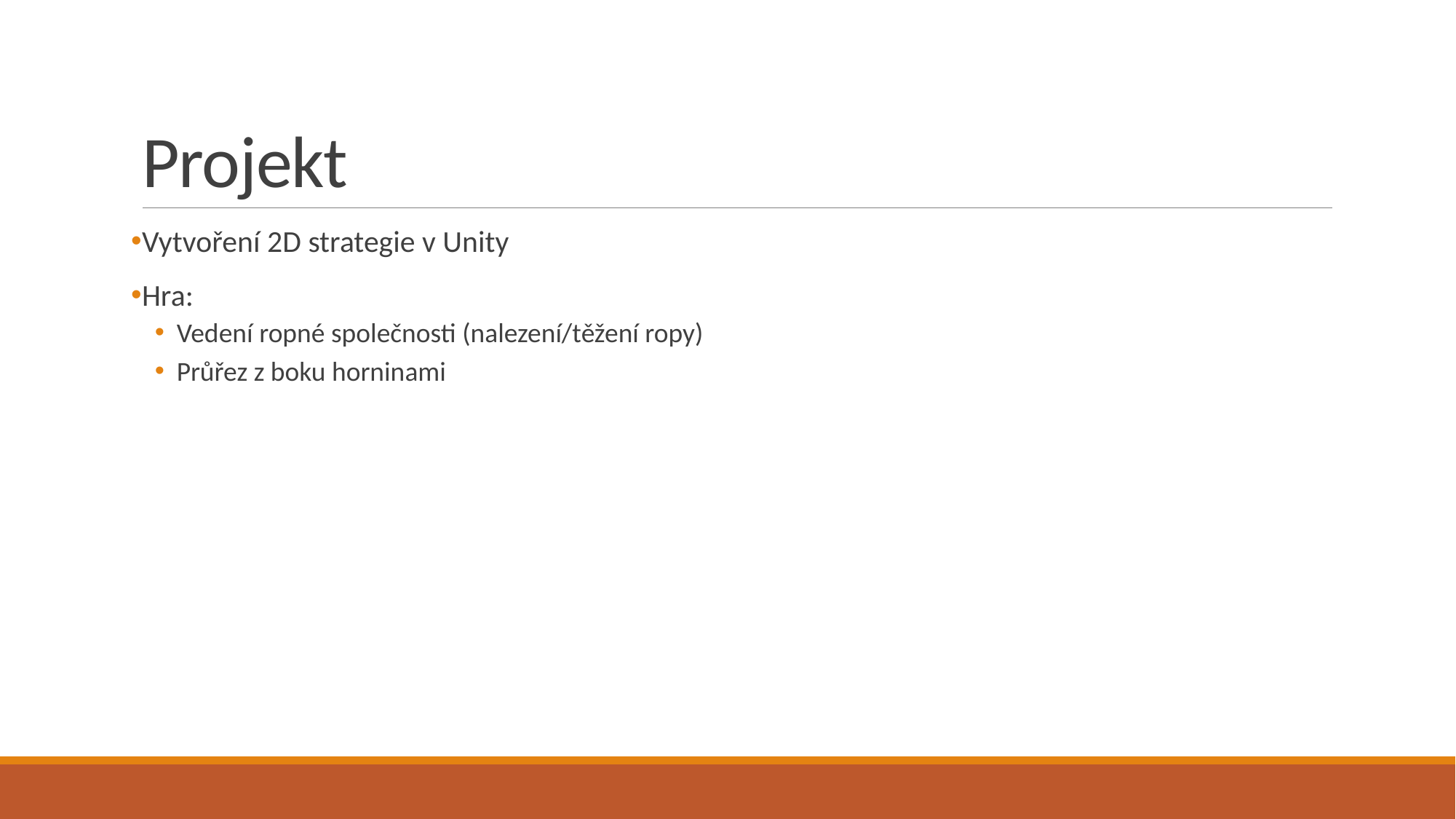

# Projekt
Vytvoření 2D strategie v Unity
Hra:
Vedení ropné společnosti (nalezení/těžení ropy)
Průřez z boku horninami